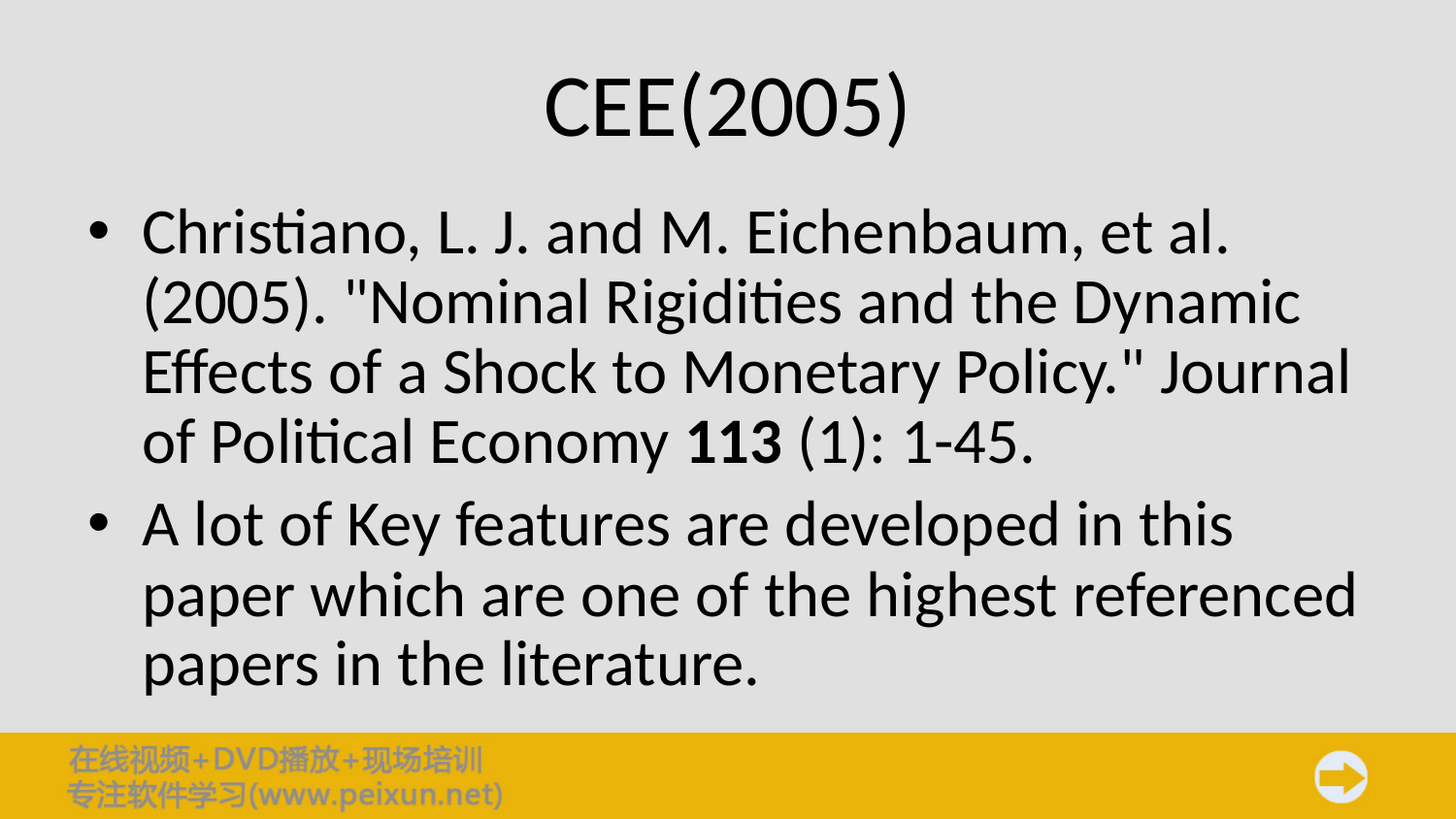

# CEE(2005)
Christiano, L. J. and M. Eichenbaum, et al. (2005). "Nominal Rigidities and the Dynamic Effects of a Shock to Monetary Policy." Journal of Political Economy 113 (1): 1-45.
A lot of Key features are developed in this paper which are one of the highest referenced papers in the literature.